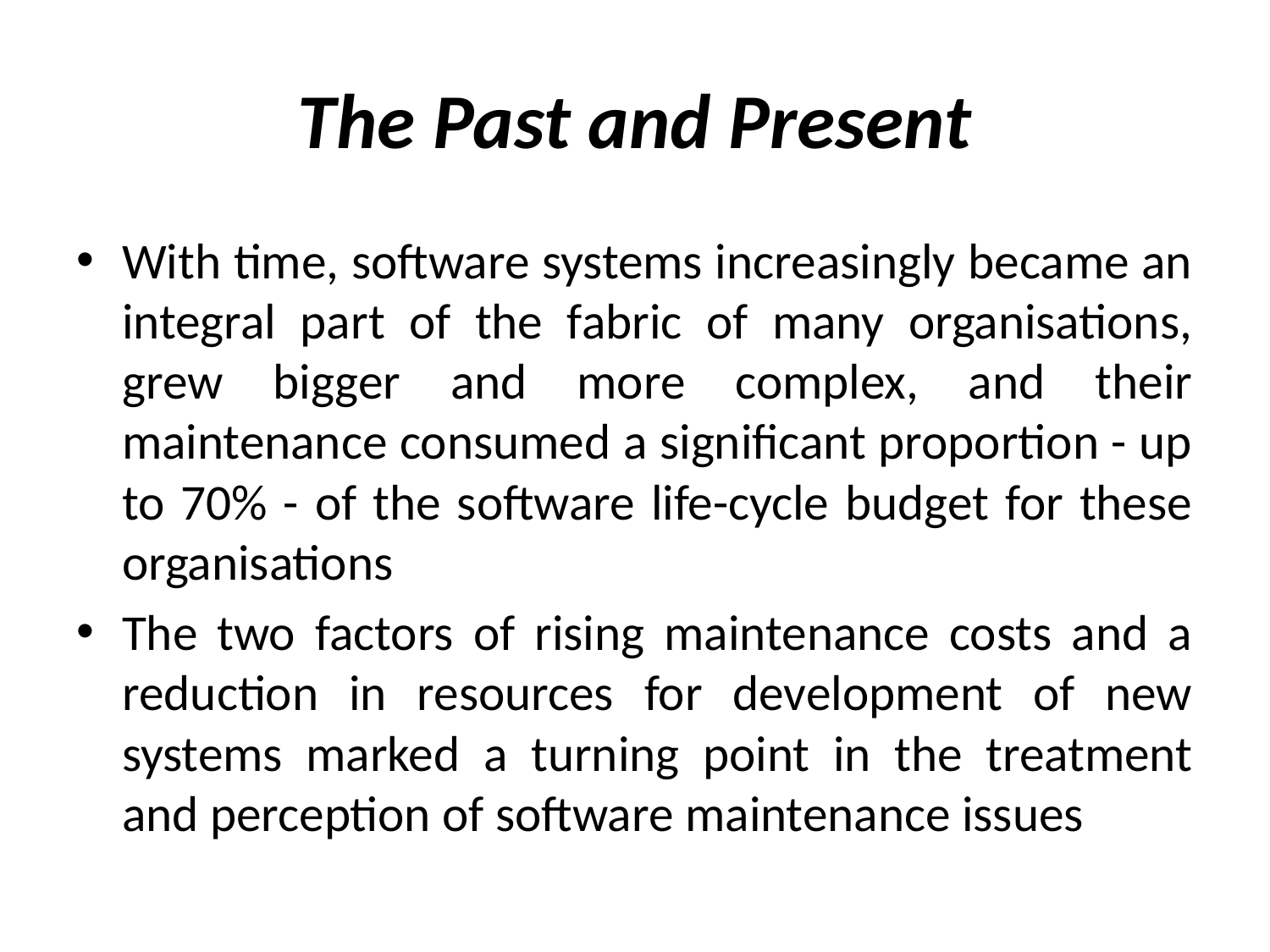

# The Past and Present
With time, software systems increasingly became an integral part of the fabric of many organisations, grew bigger and more complex, and their maintenance consumed a significant proportion - up to 70% - of the software life-cycle budget for these organisations
The two factors of rising maintenance costs and a reduction in resources for development of new systems marked a turning point in the treatment and perception of software maintenance issues